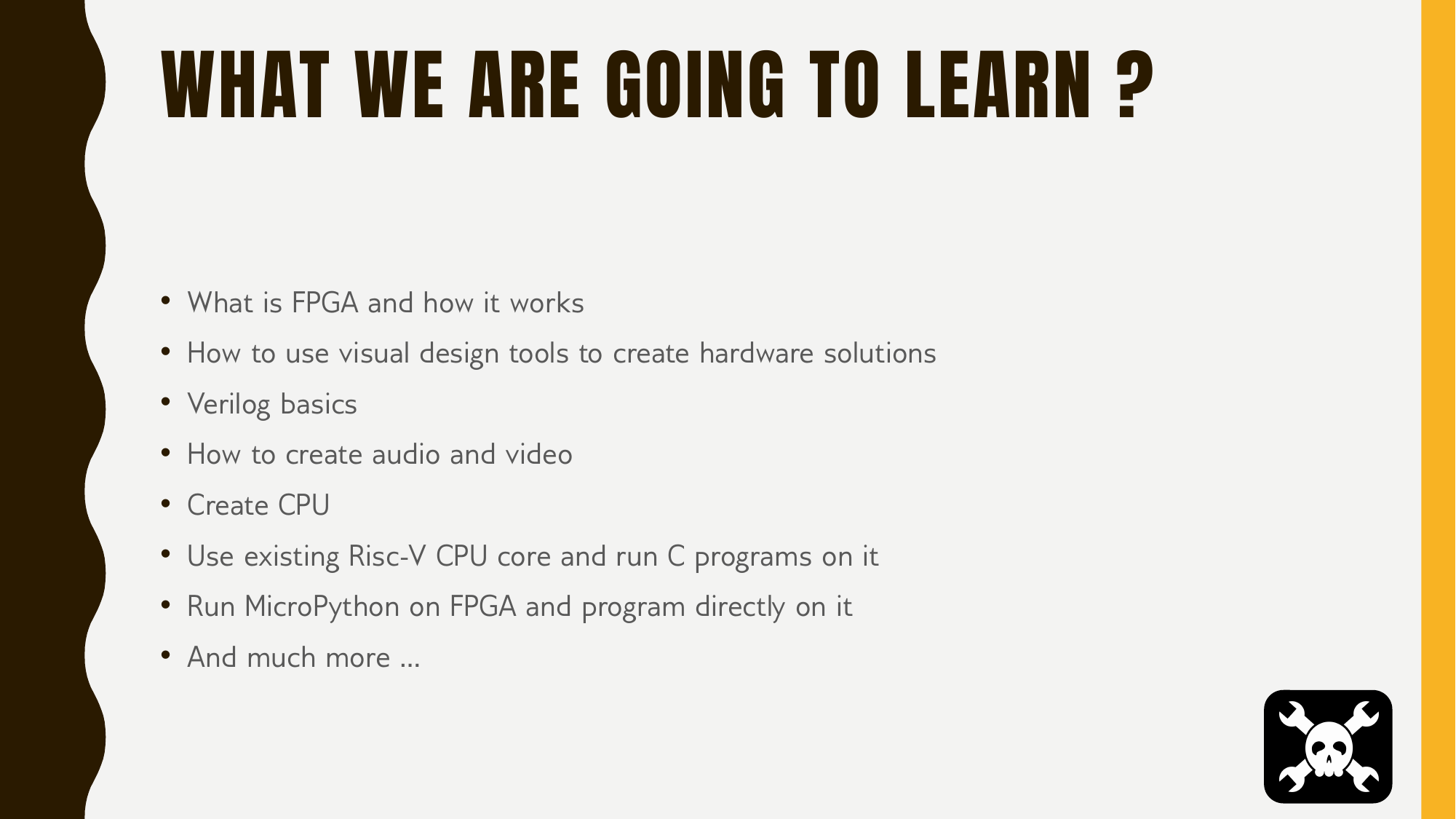

# WHAT WE ARE GOING TO LEARN ?
What is FPGA and how it works
How to use visual design tools to create hardware solutions
Verilog basics
How to create audio and video
Create CPU
Use existing Risc-V CPU core and run C programs on it
Run MicroPython on FPGA and program directly on it
And much more …